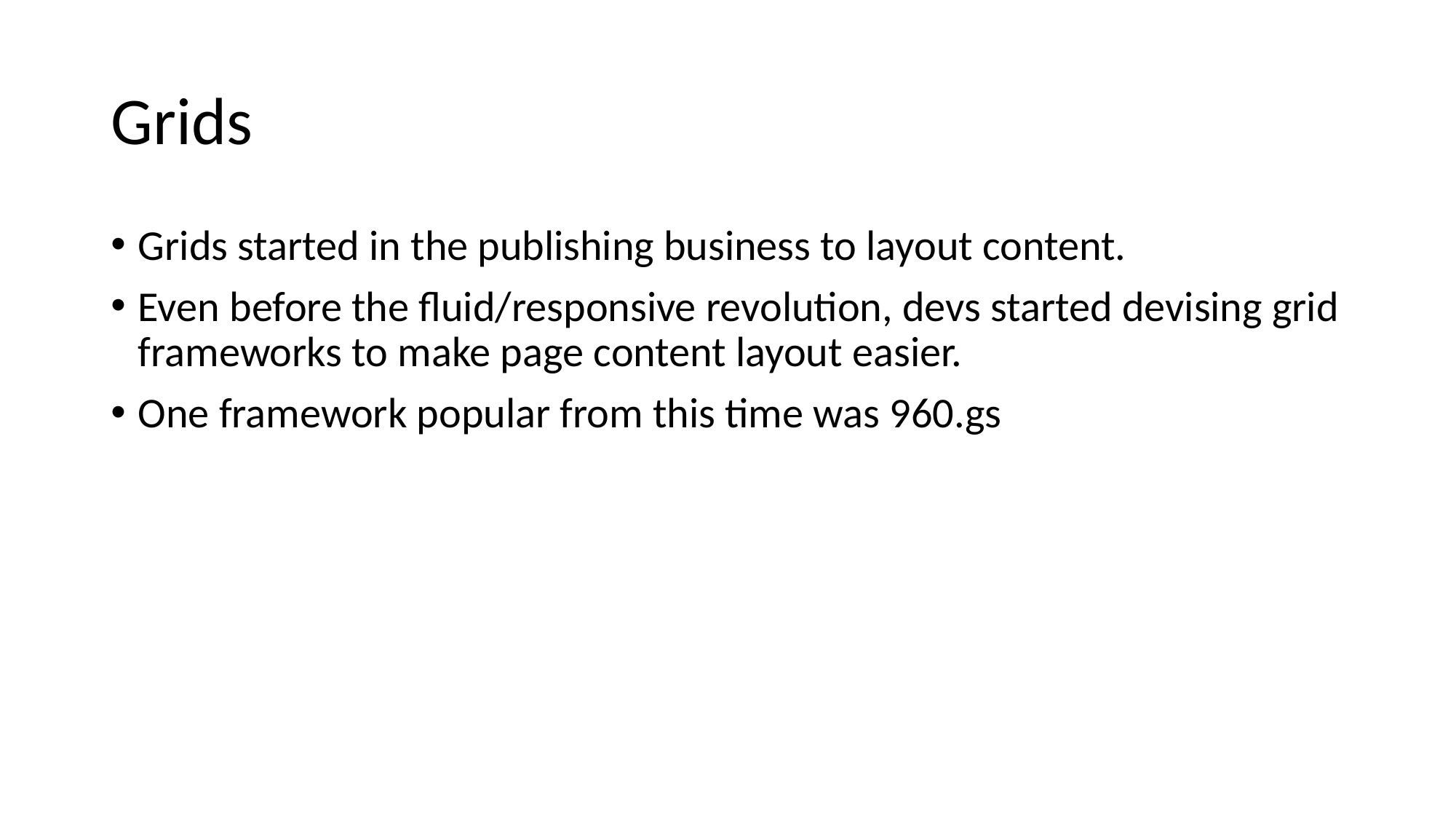

# Grids
Grids started in the publishing business to layout content.
Even before the fluid/responsive revolution, devs started devising grid frameworks to make page content layout easier.
One framework popular from this time was 960.gs